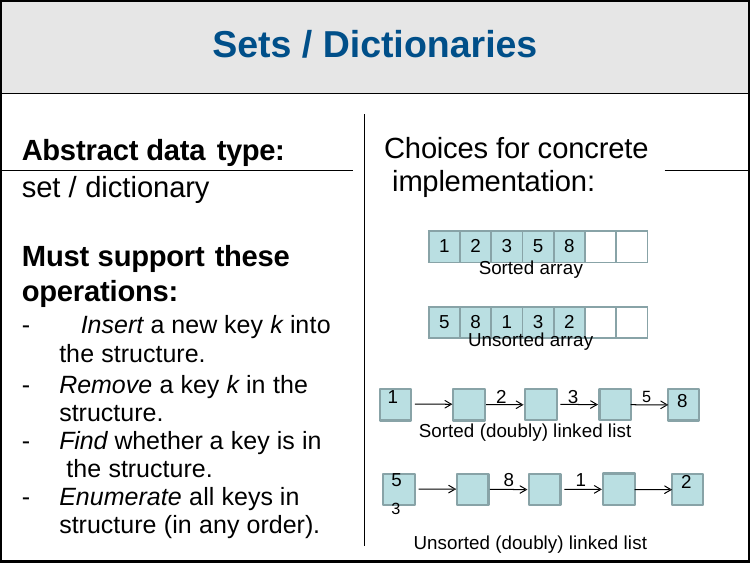

| Sets / Dictionaries |  |  |  |
| --- | --- | --- | --- |
| Abstract data type: | Choices for concrete implementation: Sorted array Unsorted array 1 2 3 5 Sorted (doubly) linked list 5 8 1 3 Unsorted (doubly) linked list |  |  |
| set / dictionary |  |  |  |
| Must support these |  |  |  |
| operations: |  |  |  |
| - Insert a new key k into the structure. |  |  |  |
| Remove a key k in the structure. Find whether a key is in the structure. Enumerate all keys in structure (in any order). |  | 8 2 |  |

| 1 | 2 | 3 | 5 | 8 |  |  |
| --- | --- | --- | --- | --- | --- | --- |
| 5 | 8 | 1 | 3 | 2 |  |  |
| --- | --- | --- | --- | --- | --- | --- |